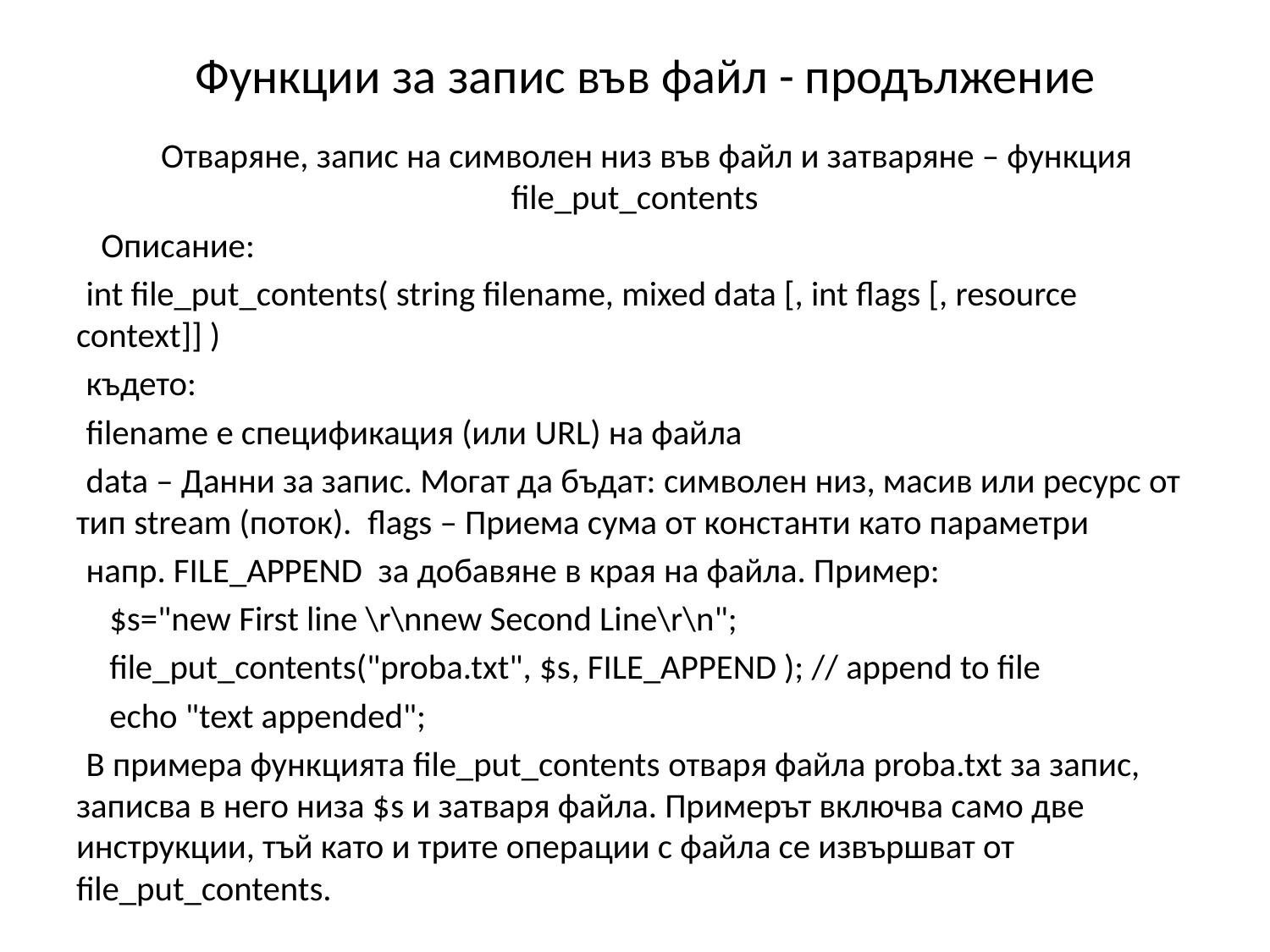

# Функции за запис във файл - продължение
Отваряне, запис на символен низ във файл и затваряне – функция file_put_contents
Описание:
int file_put_contents( string filename, mixed data [, int flags [, resource context]] )
където:
filename е спецификация (или URL) на файла
data – Данни за запис. Могат да бъдат: символен низ, масив или ресурс от тип stream (поток).  flags – Приема сума от константи като параметри
напр. FILE_APPEND  за добавяне в края на файла. Пример:
   $s="new First line \r\nnew Second Line\r\n";
   file_put_contents("proba.txt", $s, FILE_APPEND ); // append to file
   echo "text appended";
В примера функцията file_put_contents отваря файла proba.txt за запис, записва в него низа $s и затваря файла. Примерът включва само две инструкции, тъй като и трите операции с файла се извършват от file_put_contents.